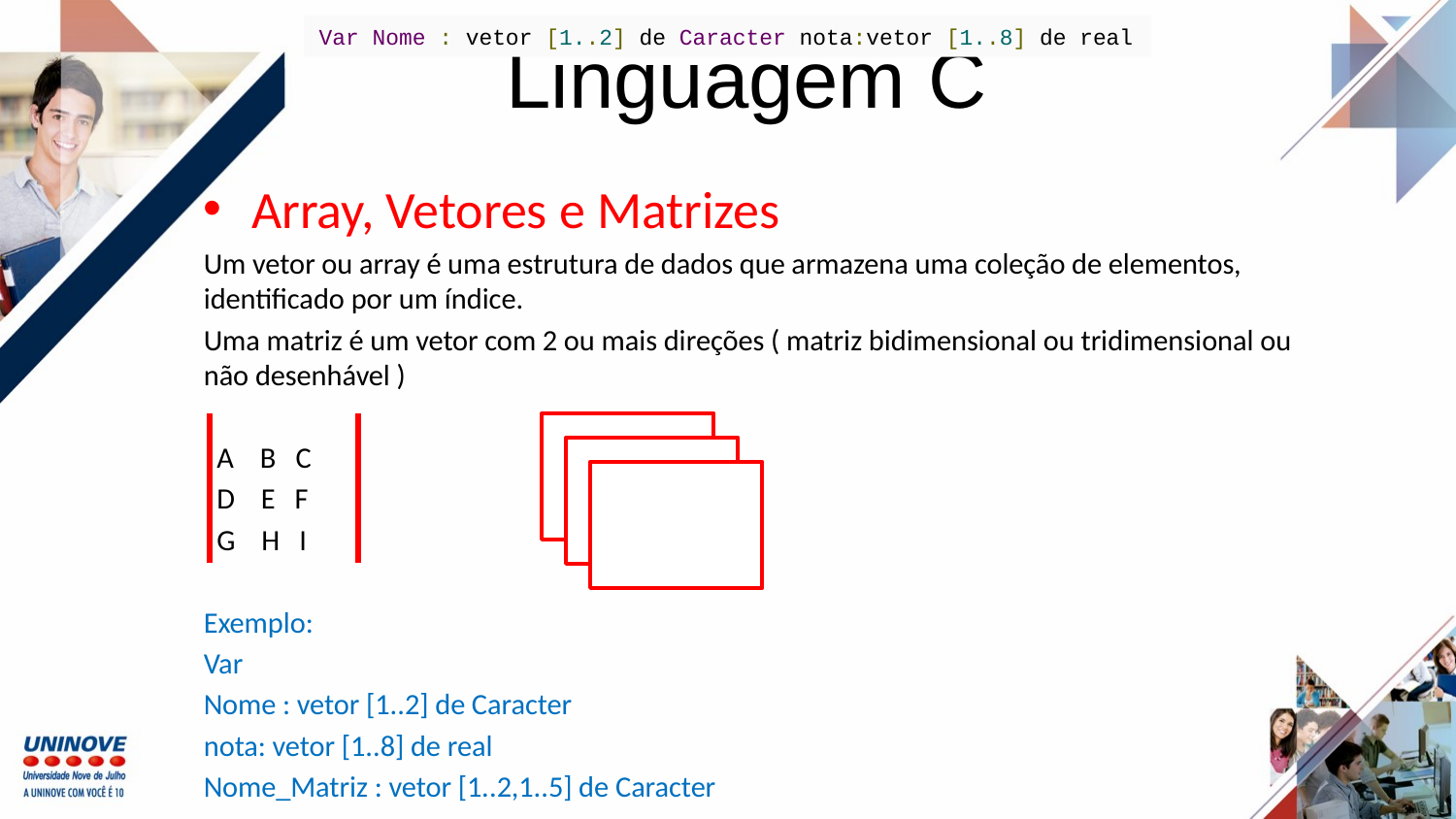

Var Nome : vetor [1..2] de Caracter nota:vetor [1..8] de real
Linguagem C
Array, Vetores e Matrizes
Um vetor ou array é uma estrutura de dados que armazena uma coleção de elementos, identificado por um índice.
Uma matriz é um vetor com 2 ou mais direções ( matriz bidimensional ou tridimensional ou não desenhável )

  A    B   C
  D    E   F
  G    H   I

Exemplo:
Var
Nome : vetor [1..2] de Caracter
nota: vetor [1..8] de real
Nome_Matriz : vetor [1..2,1..5] de Caracter